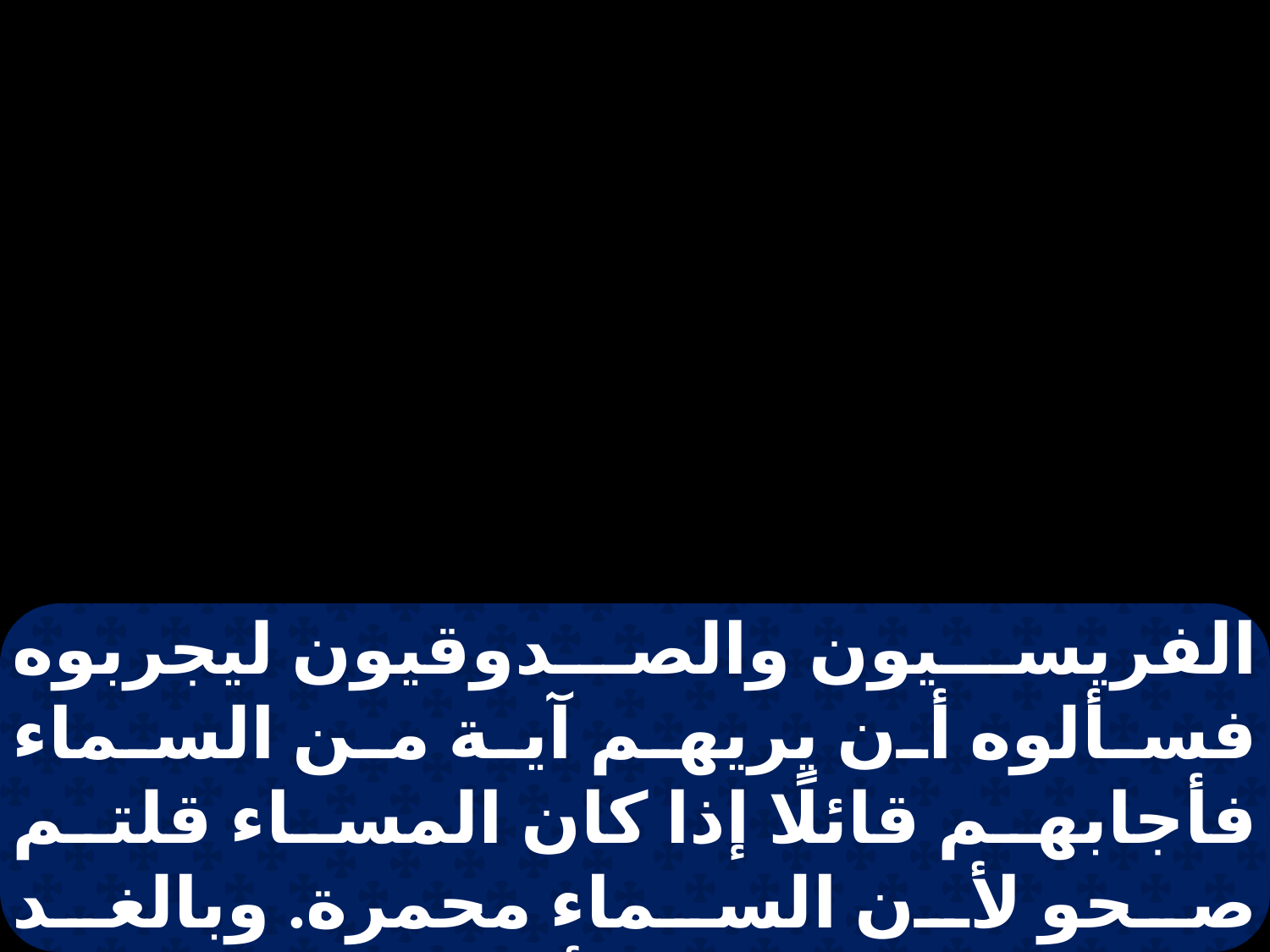

الفريسيون والصدوقيون ليجربوه فسألوه أن يريهم آية من السماء فأجابهم قائلًا إذا كان المساء قلتم صحو لأن السماء محمرة. وبالغد تقولون اليوم شتاء لأن السماء محمرة بعبوسة. يا مراءون تعرفون أن تميزوا وجه